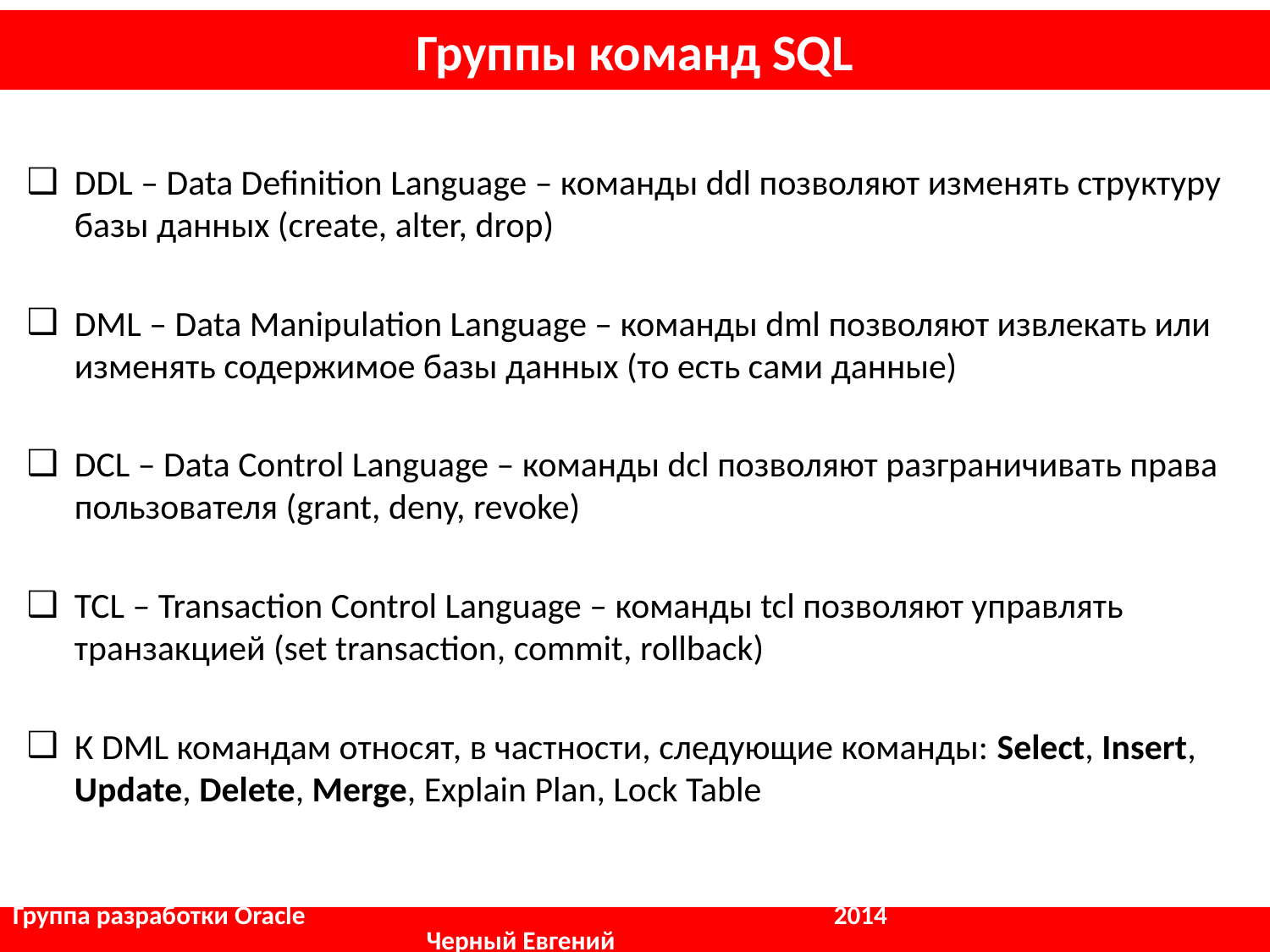

# Группы команд SQL

DDL – Data Definition Language – команды ddl позволяют изменять структуру базы данных (create, alter, drop)

DML – Data Manipulation Language – команды dml позволяют извлекать или изменять содержимое базы данных (то есть сами данные)

DCL – Data Control Language – команды dcl позволяют разграничивать права пользователя (grant, deny, revoke)

TCL – Transaction Control Language – команды tcl позволяют управлять транзакцией (set transaction, commit, rollback)

К DML командам относят, в частности, следующие команды: Select, Insert, Update, Delete, Merge, Explain Plan, Lock Table

Группа разработки Oracle				          2014					                           Черный Евгений